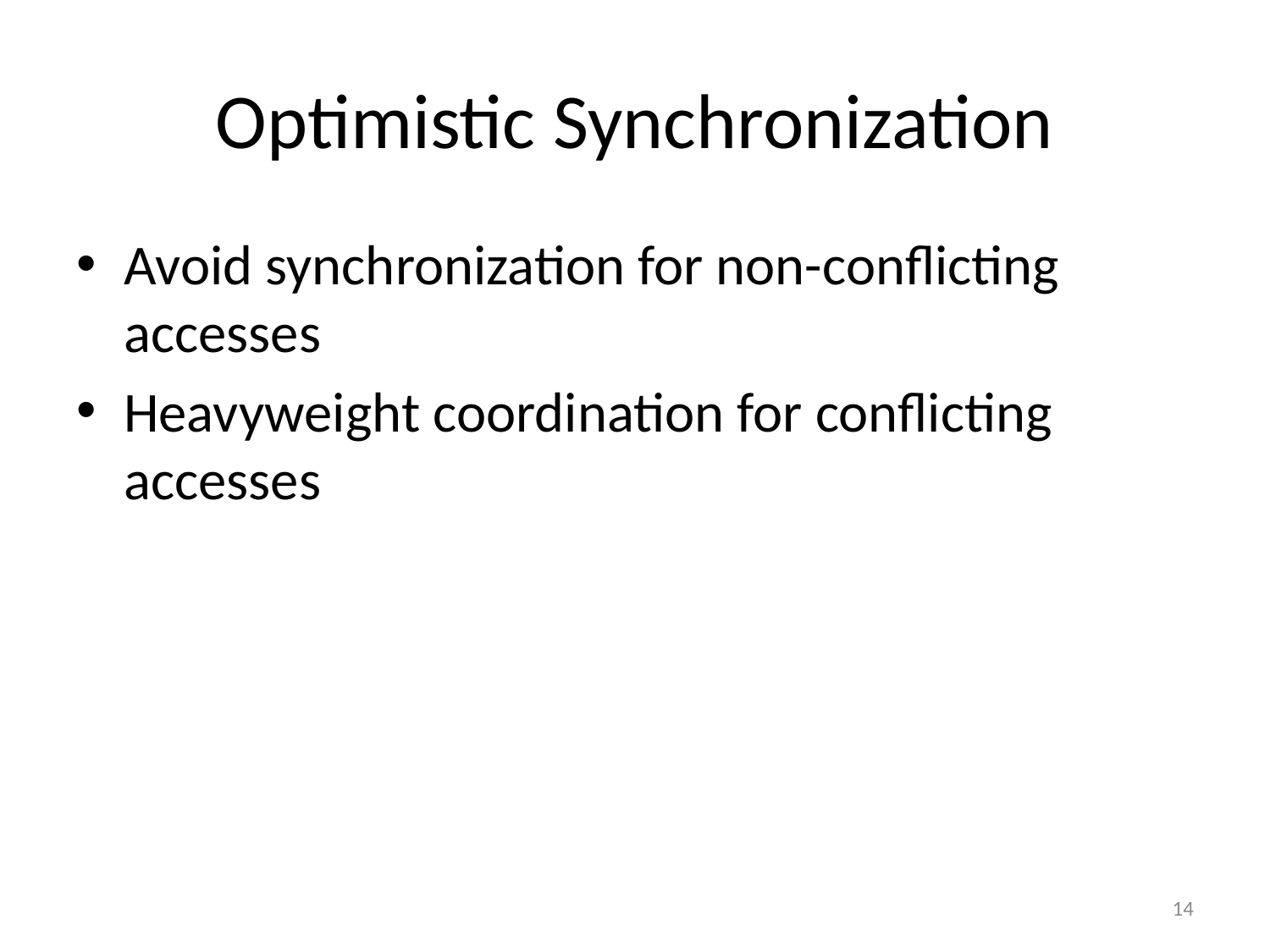

# Optimistic Synchronization
Avoid synchronization for non-conflicting accesses
Heavyweight coordination for conflicting accesses
14